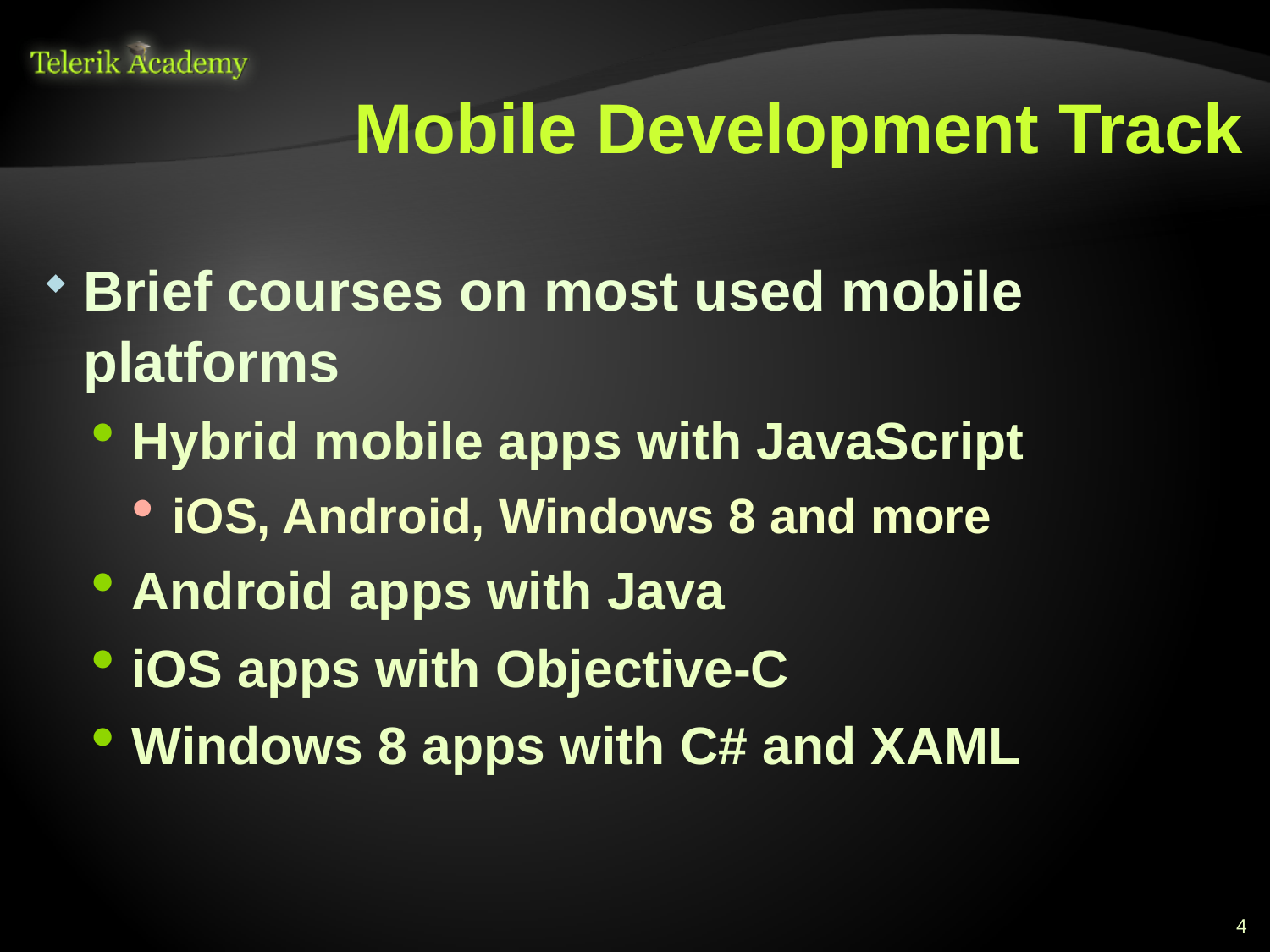

# Mobile Development Track
Brief courses on most used mobile platforms
Hybrid mobile apps with JavaScript
iOS, Android, Windows 8 and more
Android apps with Java
iOS apps with Objective-C
Windows 8 apps with C# and XAML

4